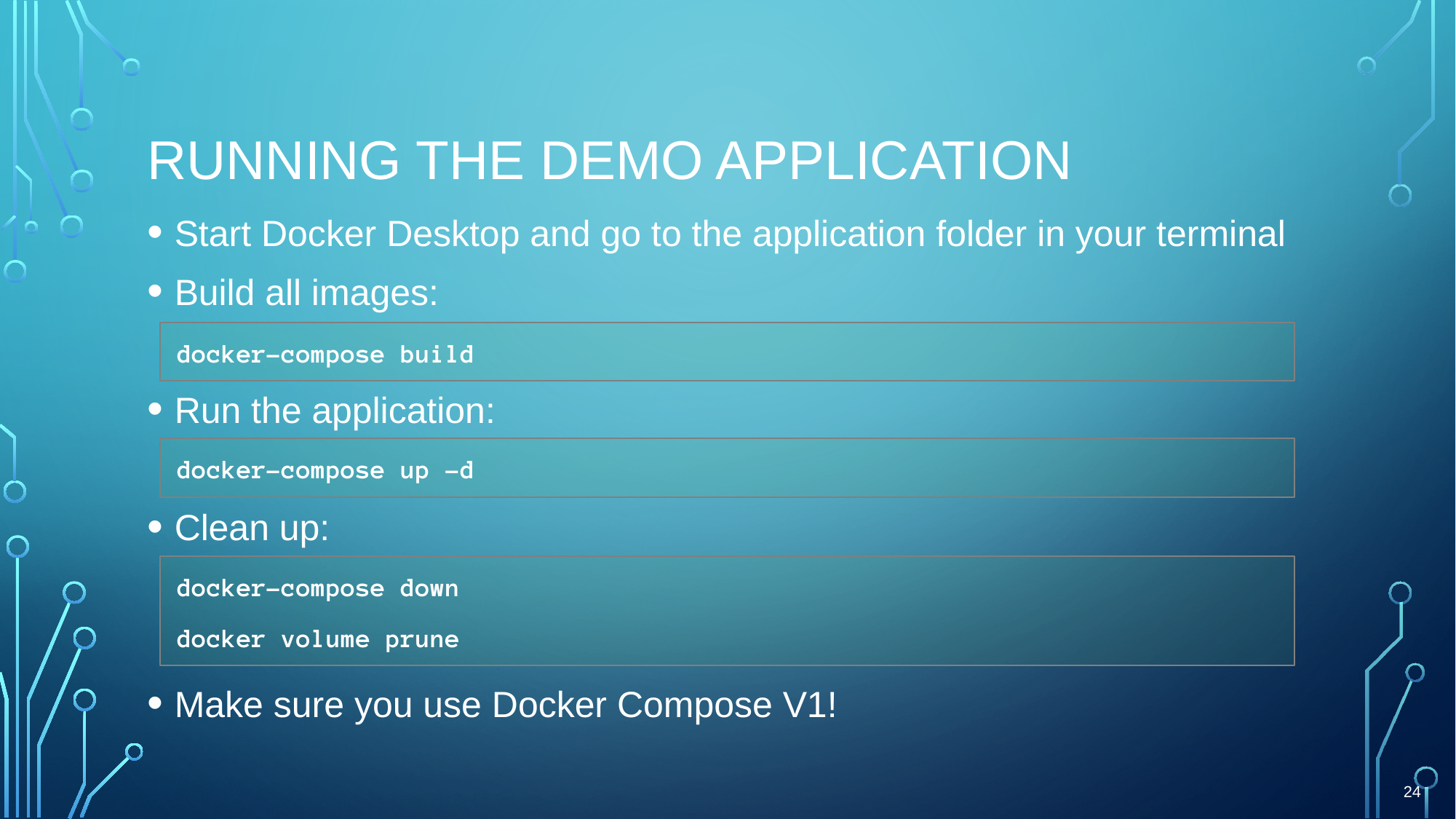

# Running the demo Application
Start Docker Desktop and go to the application folder in your terminal
Build all images:

Run the application:

Clean up:

Make sure you use Docker Compose V1!

docker-compose build
docker-compose up -d
docker-compose down
docker volume prune
24